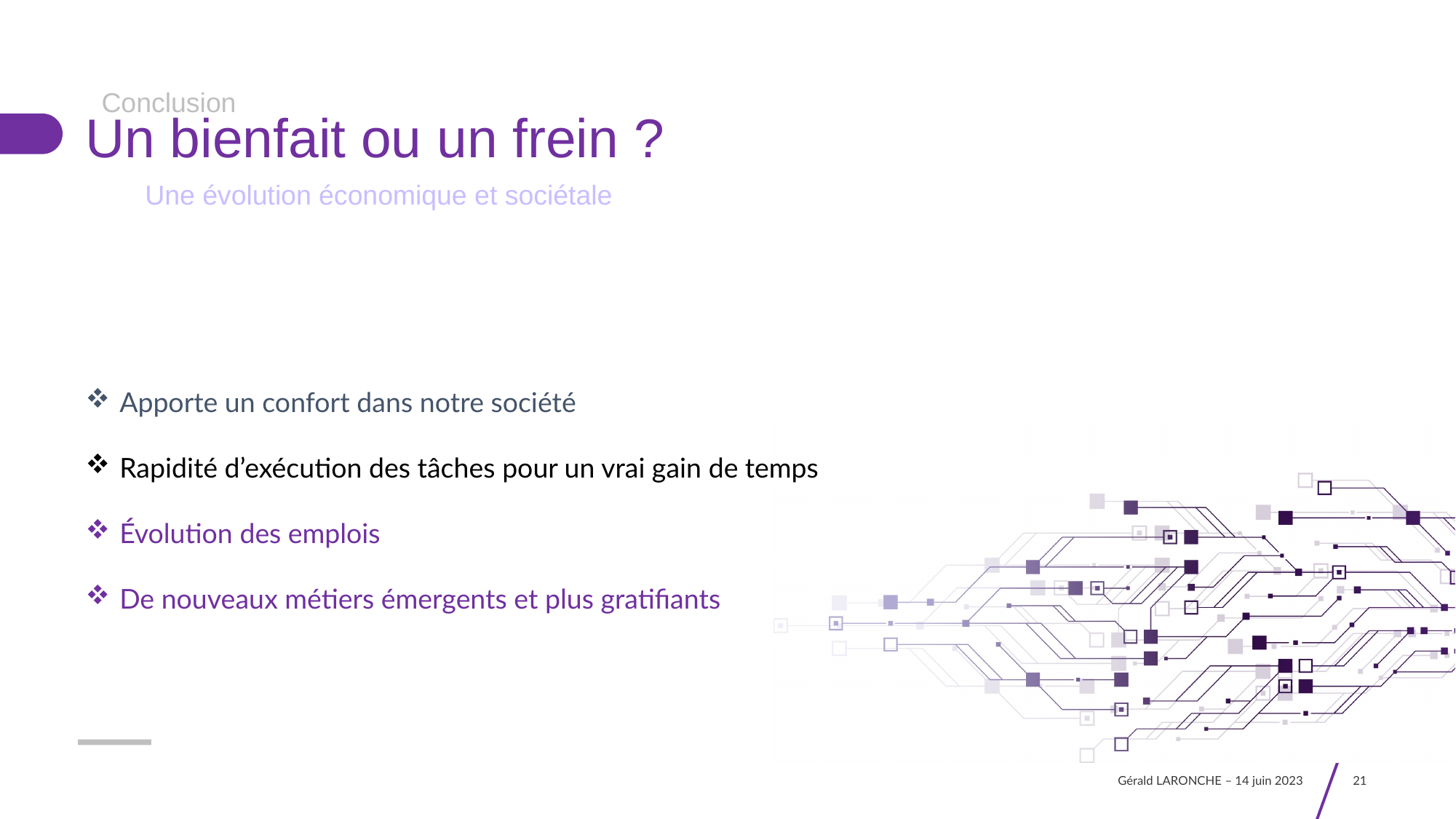

Conclusion
# Un bienfait ou un frein ?
Une évolution économique et sociétale
Apporte un confort dans notre société

Rapidité d’exécution des tâches pour un vrai gain de temps

Évolution des emplois

De nouveaux métiers émergents et plus gratifiants